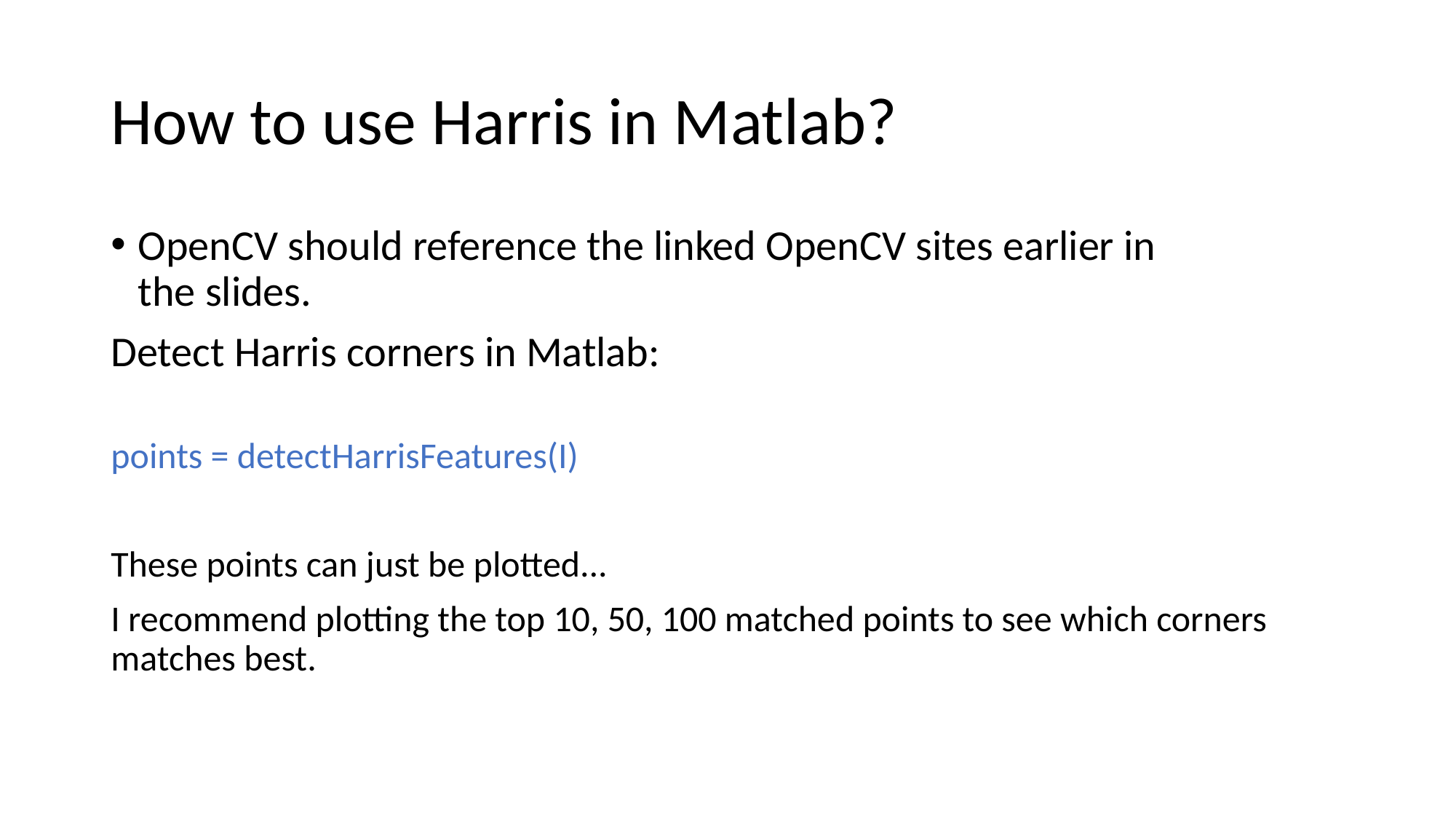

# How to use Harris in Matlab?
OpenCV should reference the linked OpenCV sites earlier in the slides.
Detect Harris corners in Matlab:
points = detectHarrisFeatures(I)

These points can just be plotted...
I recommend plotting the top 10, 50, 100 matched points to see which corners matches best.